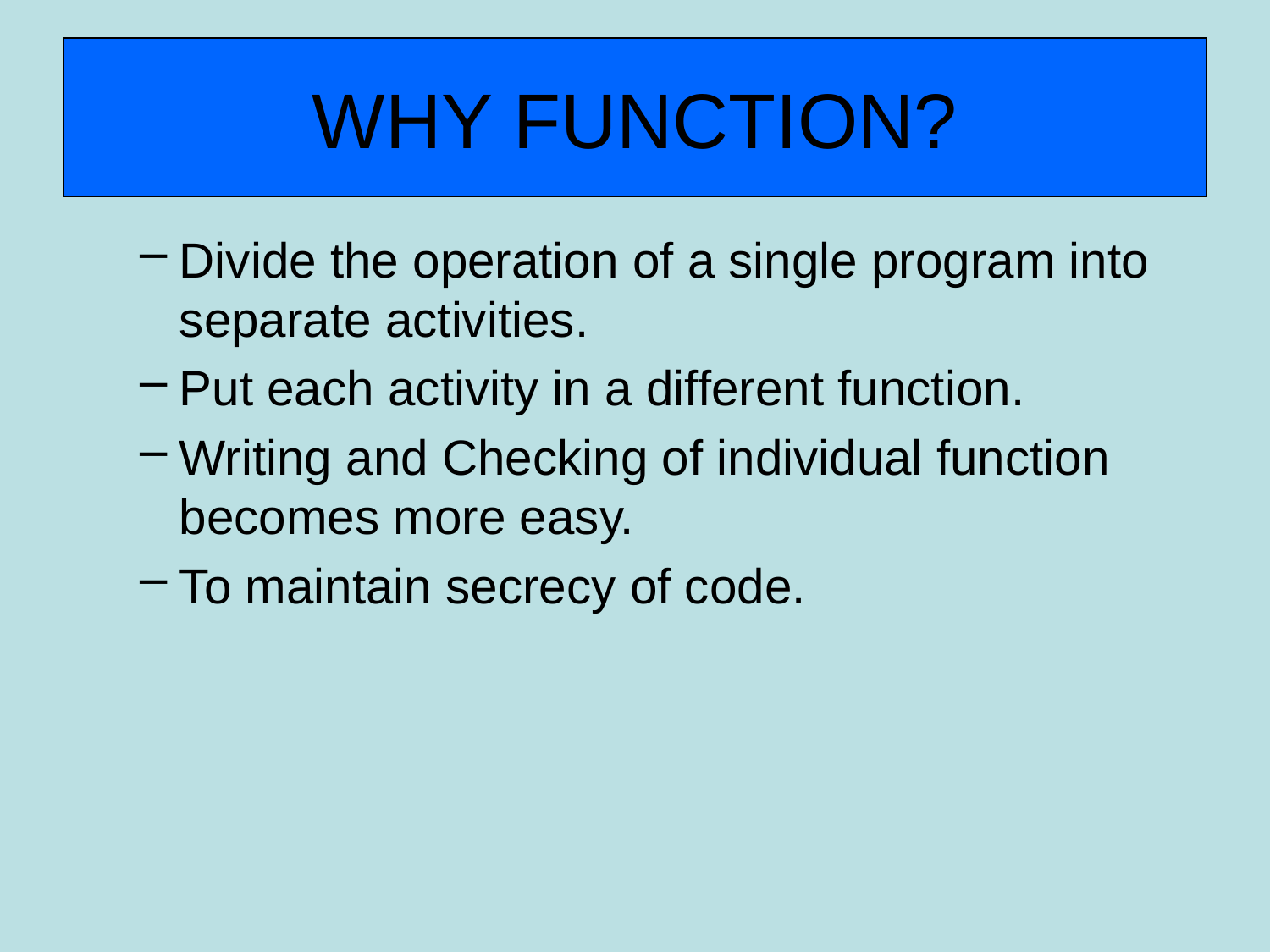

# WHY FUNCTION?
Divide the operation of a single program into separate activities.
Put each activity in a different function.
Writing and Checking of individual function becomes more easy.
To maintain secrecy of code.